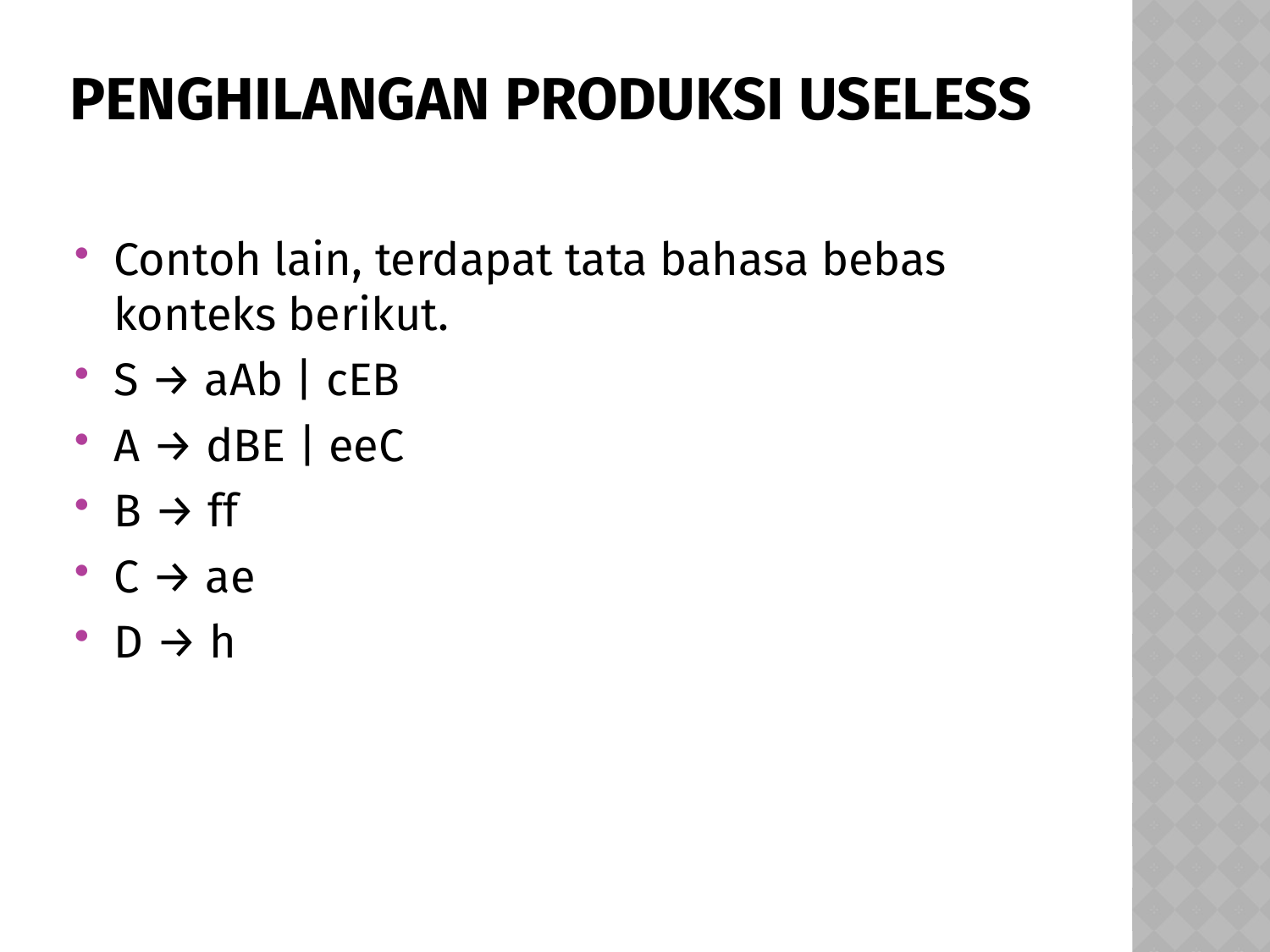

# Penghilangan Produksi Useless
Contoh lain, terdapat tata bahasa bebas konteks berikut.
S → aAb | cEB
A → dBE | eeC
B → ff
C → ae
D → h